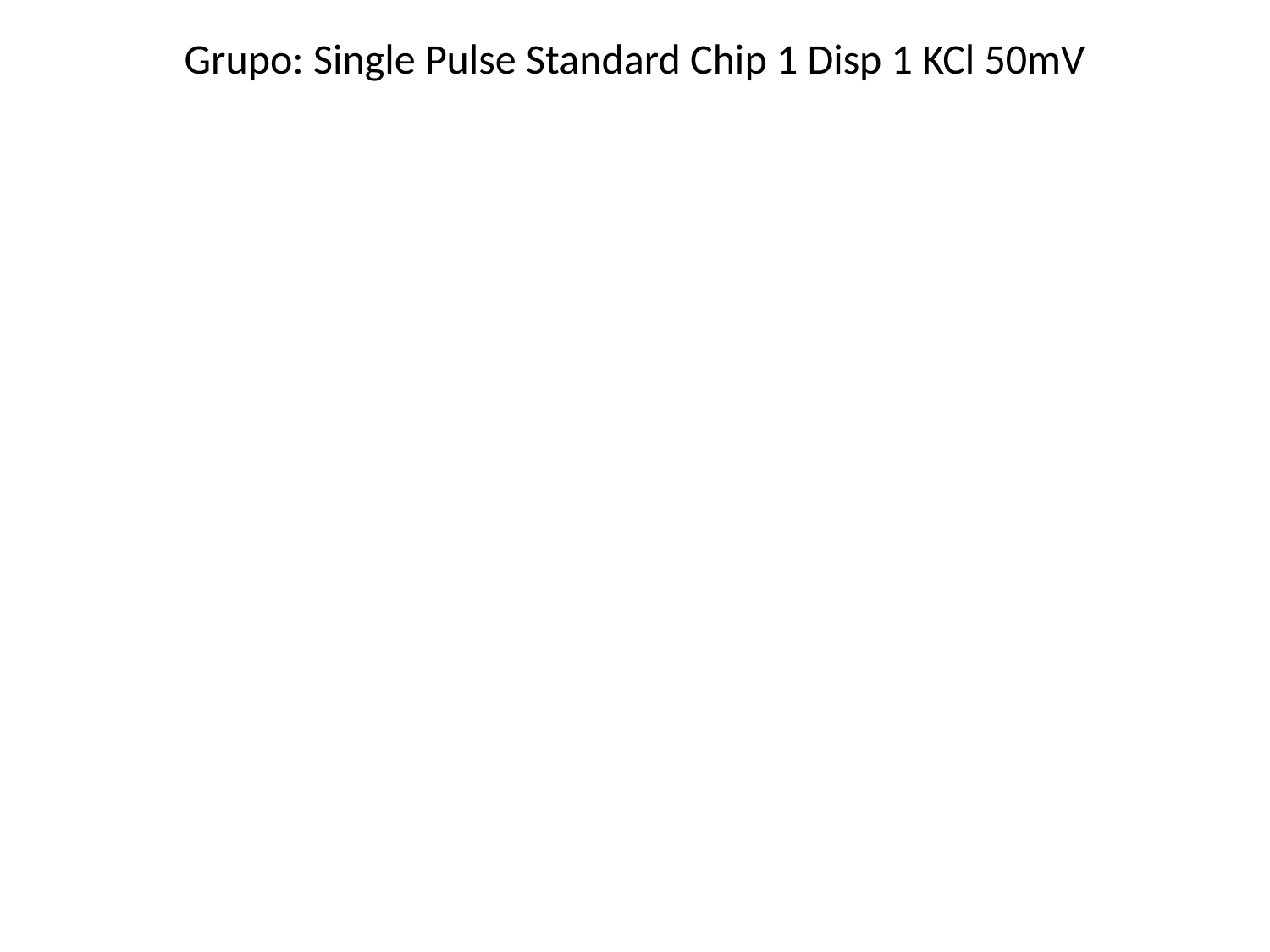

Grupo: Single Pulse Standard Chip 1 Disp 1 KCl 50mV